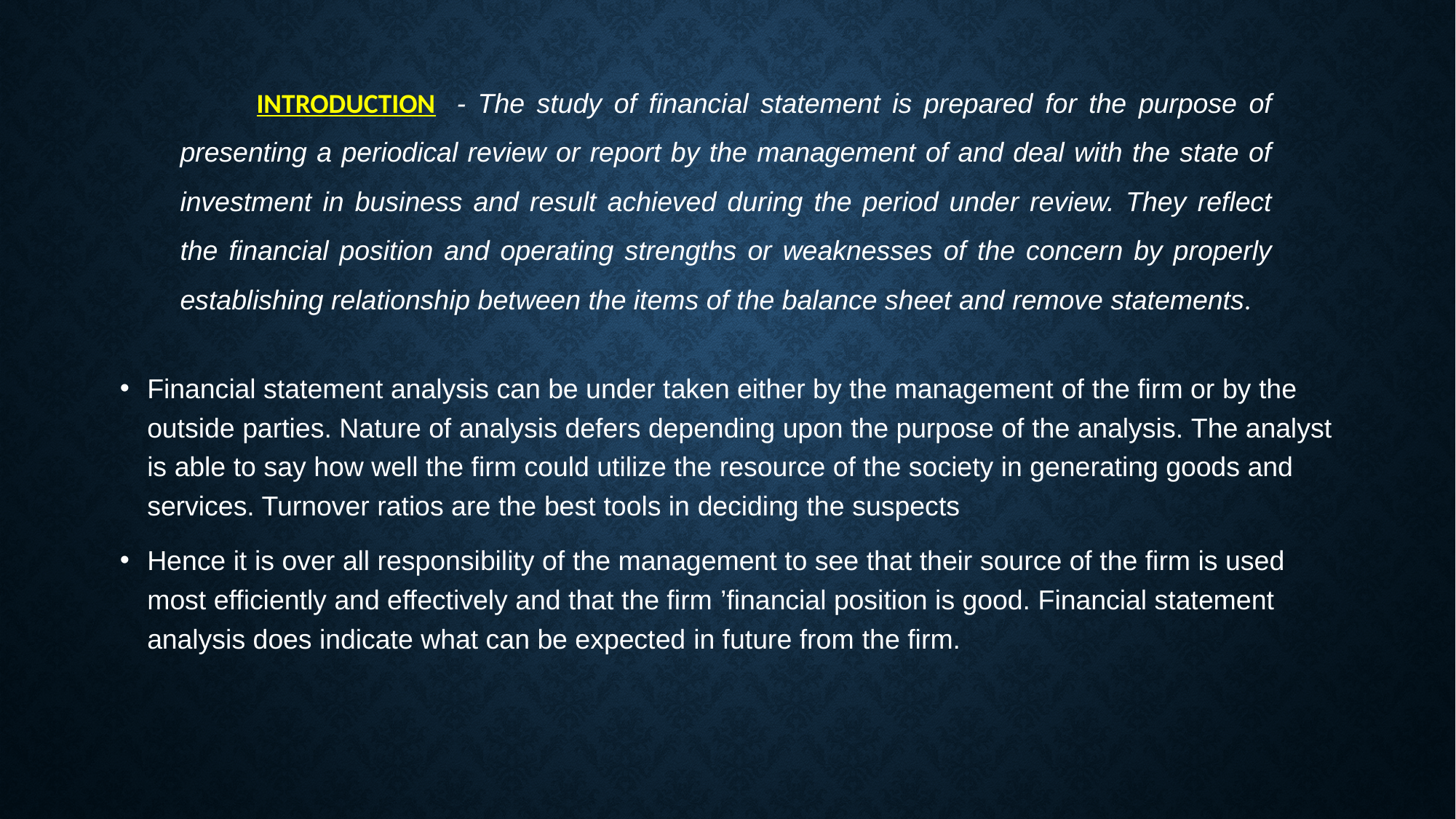

INTRODUCTION  - The study of financial statement is prepared for the purpose of presenting a periodical review or report by the management of and deal with the state of investment in business and result achieved during the period under review. They reflect the financial position and operating strengths or weaknesses of the concern by properly establishing relationship between the items of the balance sheet and remove statements.
#
Financial statement analysis can be under taken either by the management of the firm or by the outside parties. Nature of analysis defers depending upon the purpose of the analysis. The analyst is able to say how well the firm could utilize the resource of the society in generating goods and services. Turnover ratios are the best tools in deciding the suspects
Hence it is over all responsibility of the management to see that their source of the firm is used most efficiently and effectively and that the firm ’financial position is good. Financial statement analysis does indicate what can be expected in future from the firm.